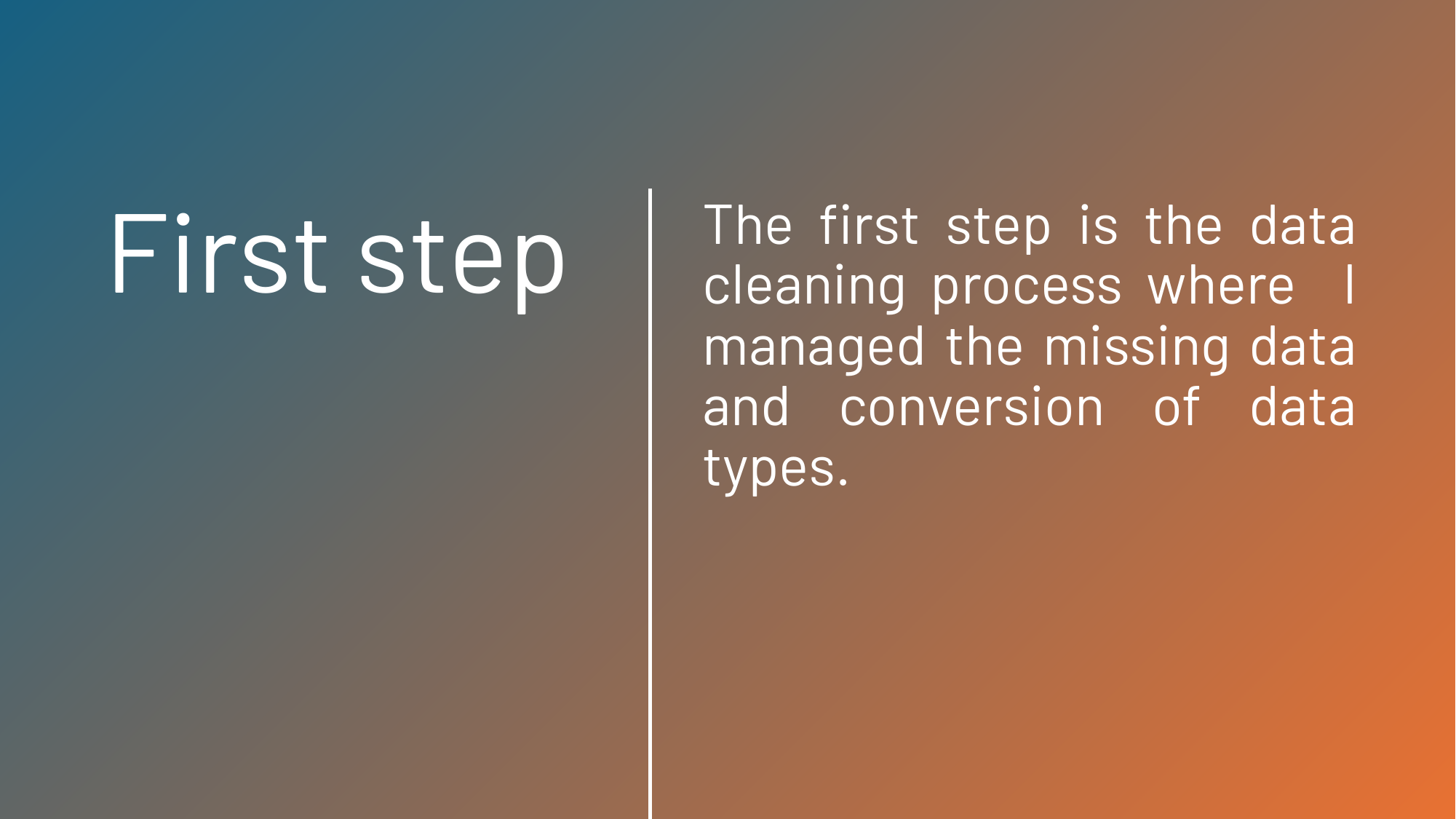

The first step is the data cleaning process where  I managed the missing data and conversion of data types.
# First step